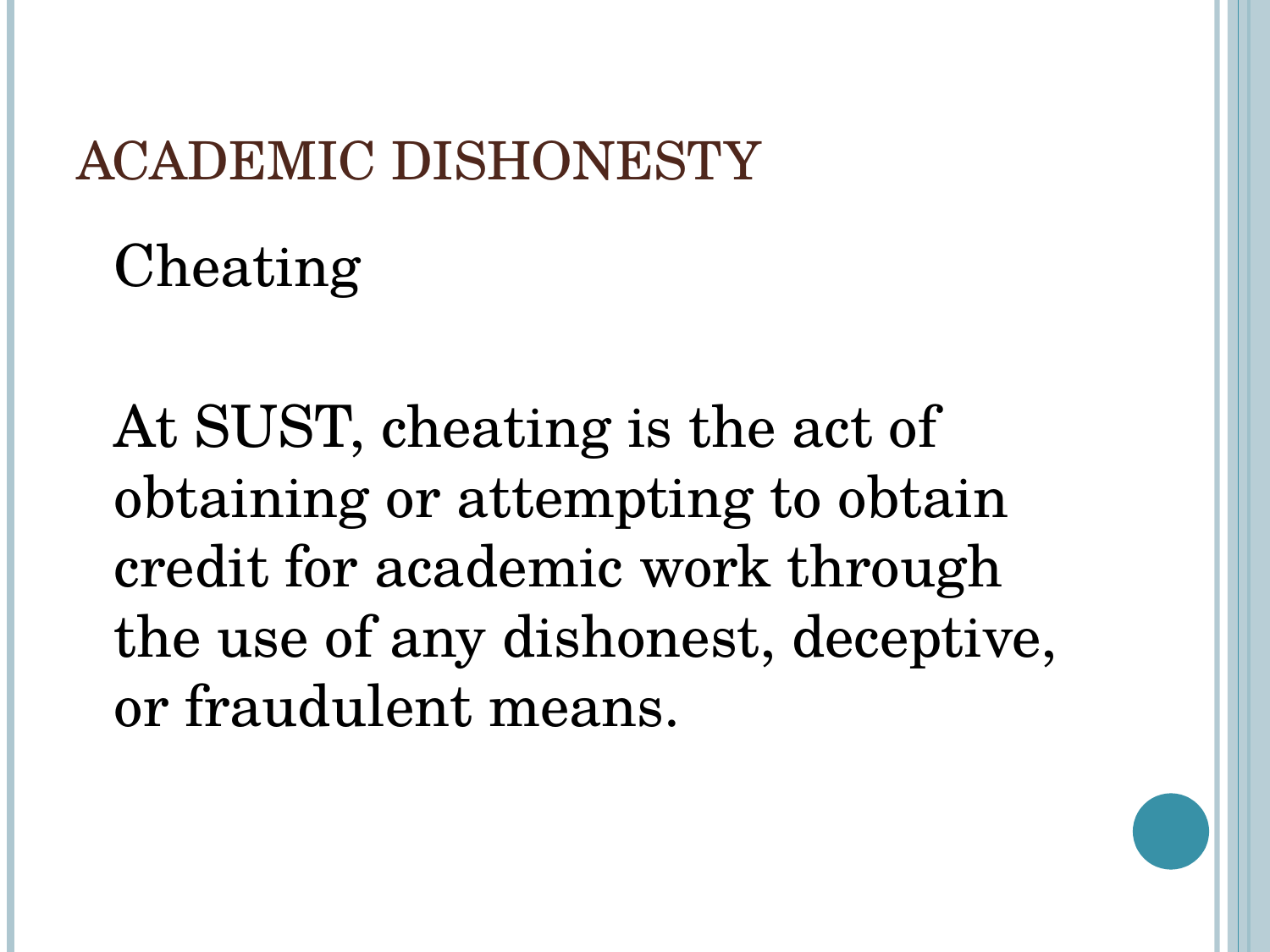

# ACADEMIC DISHONESTY
	Cheating

	At SUST, cheating is the act of obtaining or attempting to obtain credit for academic work through the use of any dishonest, deceptive, or fraudulent means.